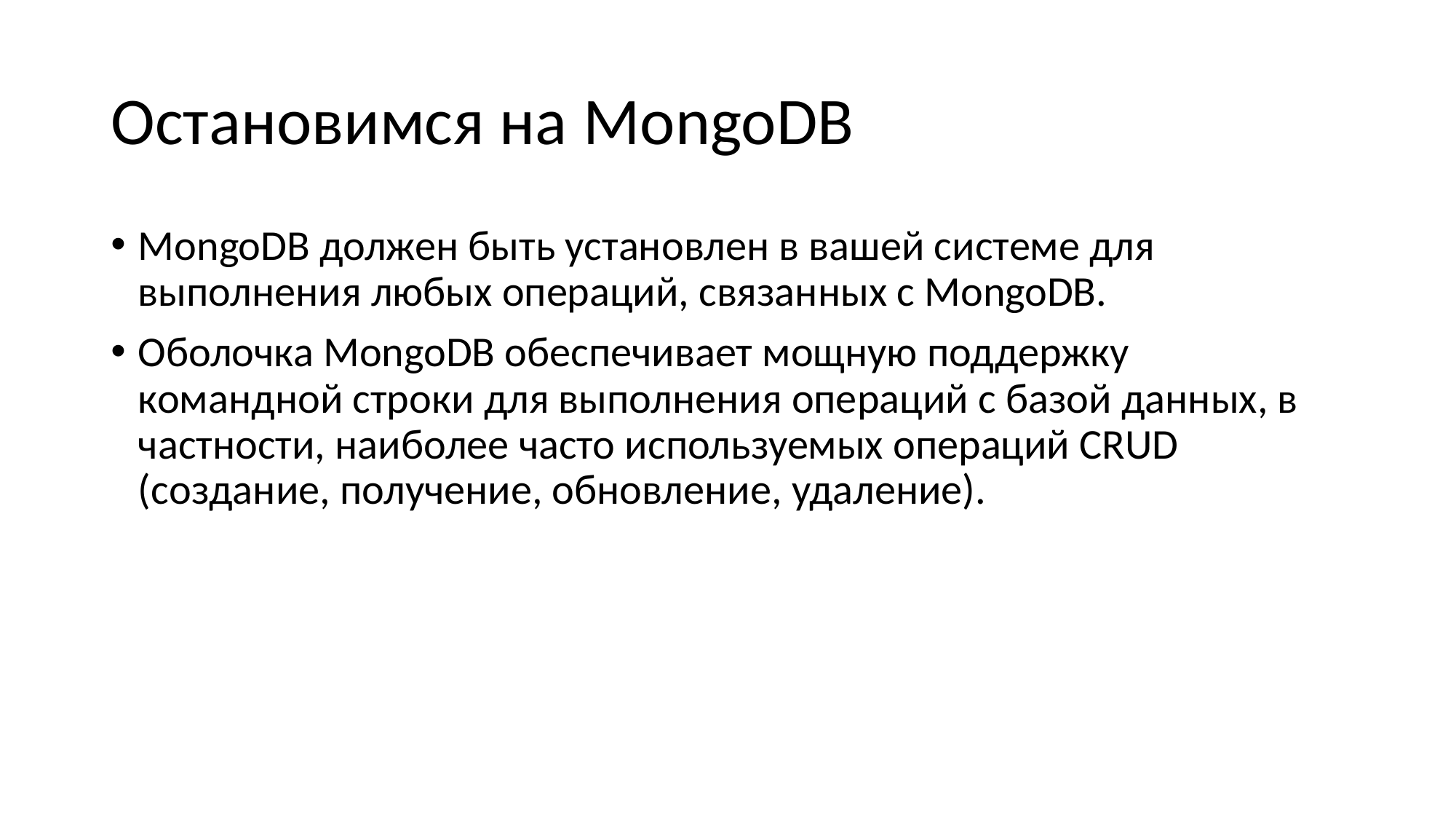

# Остановимся на MongoDB
MongoDB должен быть установлен в вашей системе для выполнения любых операций, связанных с MongoDB.
Оболочка MongoDB обеспечивает мощную поддержку командной строки для выполнения операций с базой данных, в частности, наиболее часто используемых операций CRUD (создание, получение, обновление, удаление).